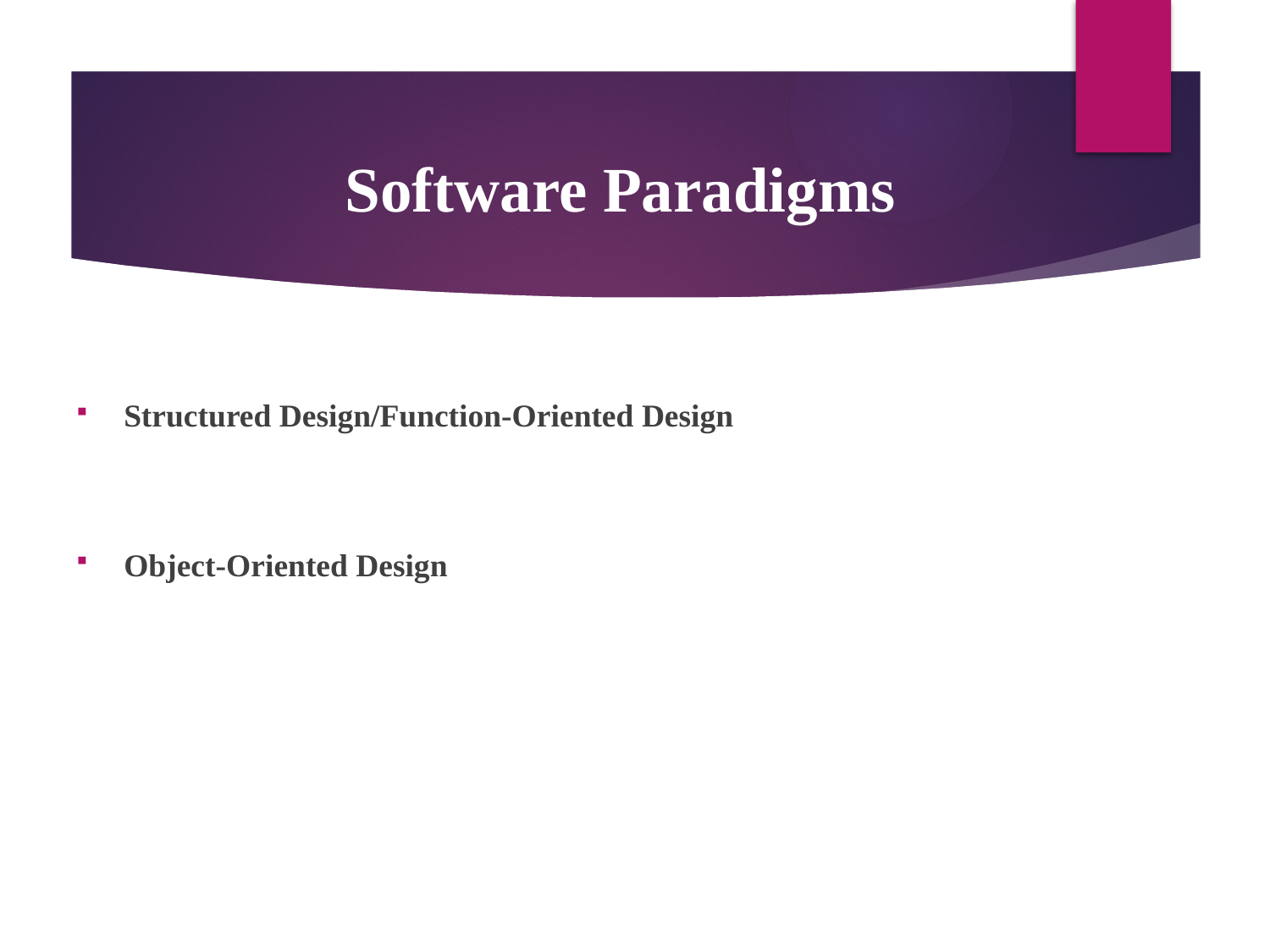

# Software Paradigms
Structured Design/Function-Oriented Design

Object-Oriented Design